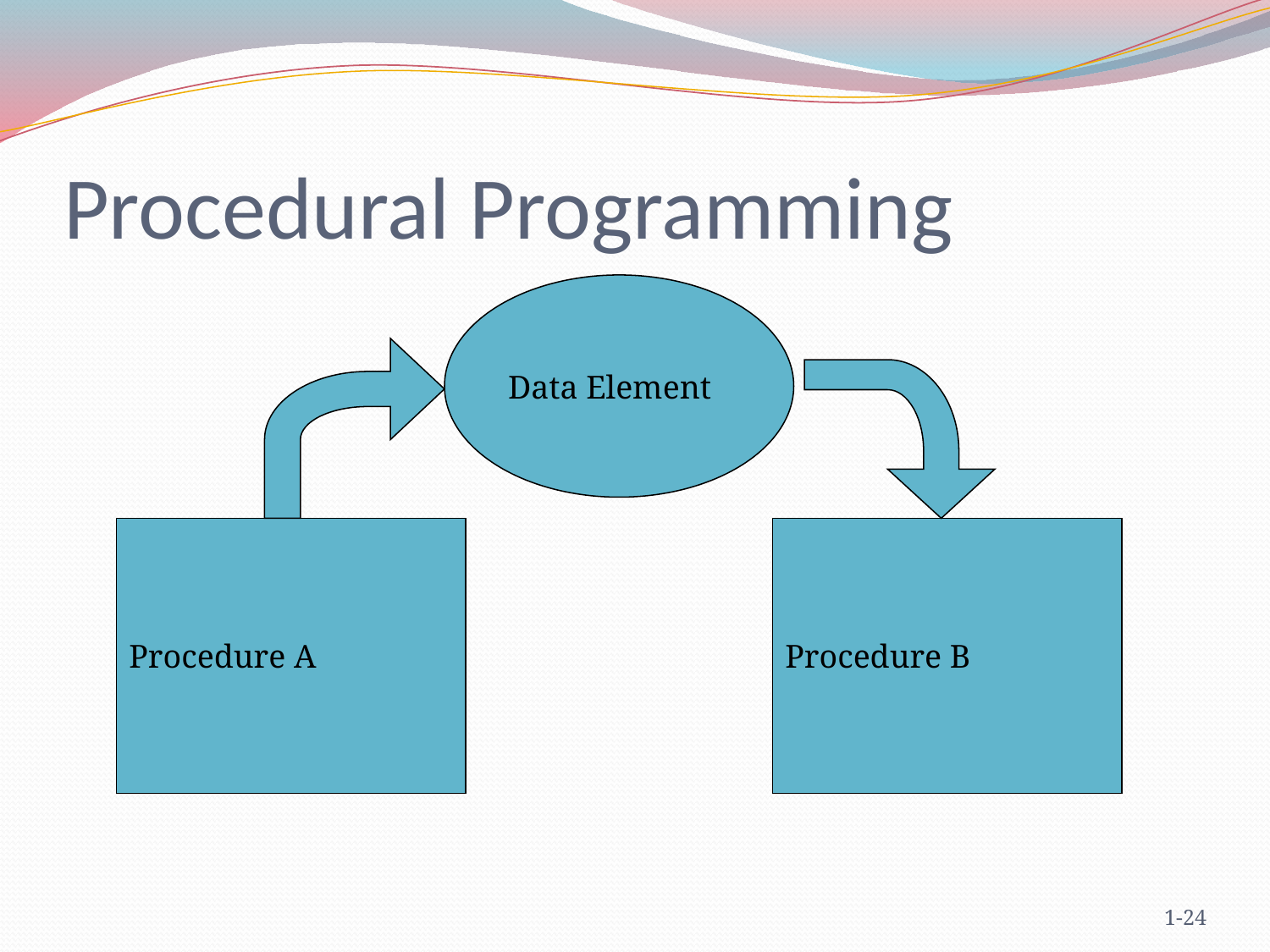

Procedural Programming
Data Element

Procedure B
Procedure A
1-24